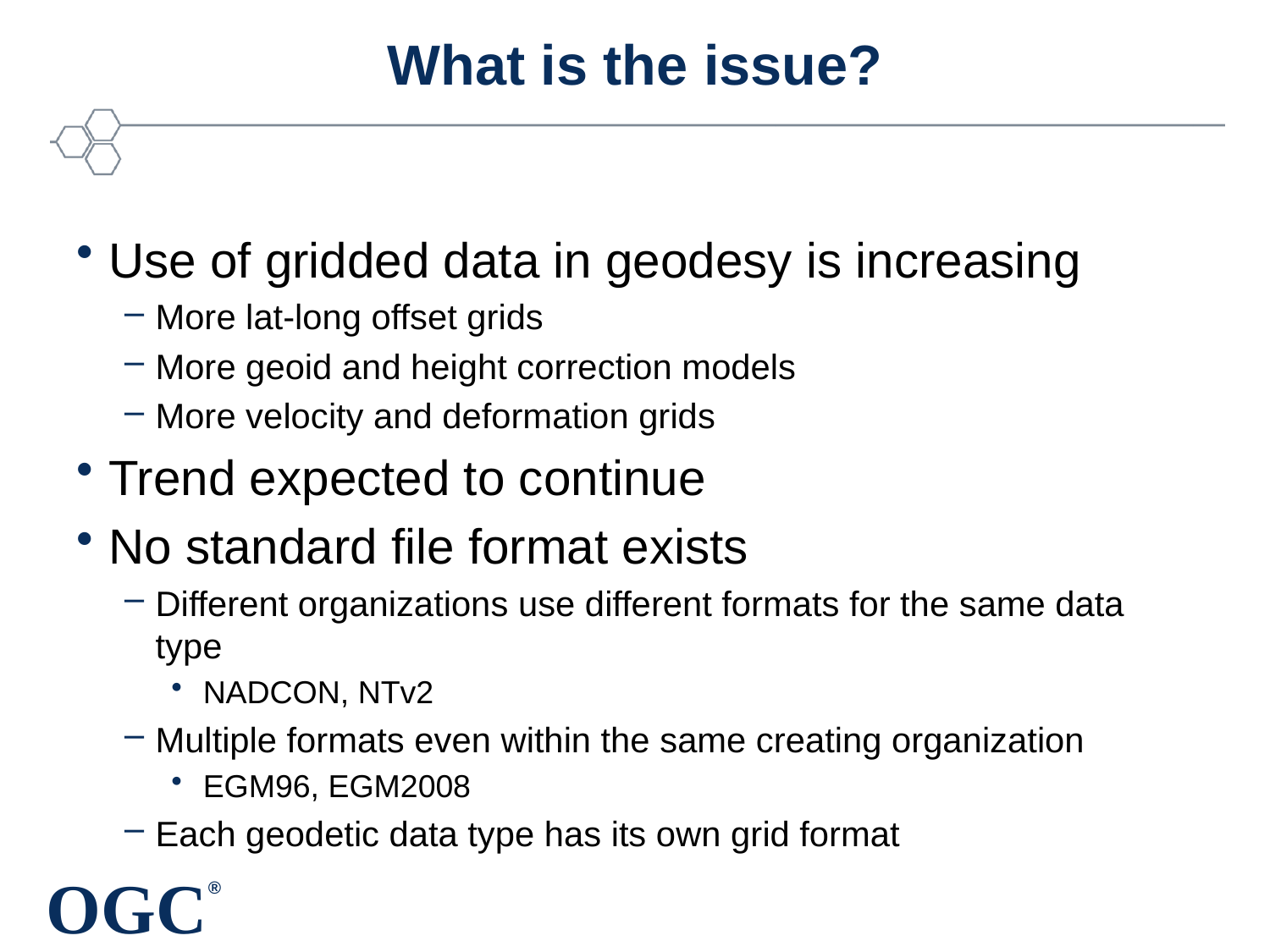

# What is the issue?
Use of gridded data in geodesy is increasing
More lat-long offset grids
More geoid and height correction models
More velocity and deformation grids
Trend expected to continue
No standard file format exists
Different organizations use different formats for the same data type
NADCON, NTv2
Multiple formats even within the same creating organization
EGM96, EGM2008
Each geodetic data type has its own grid format